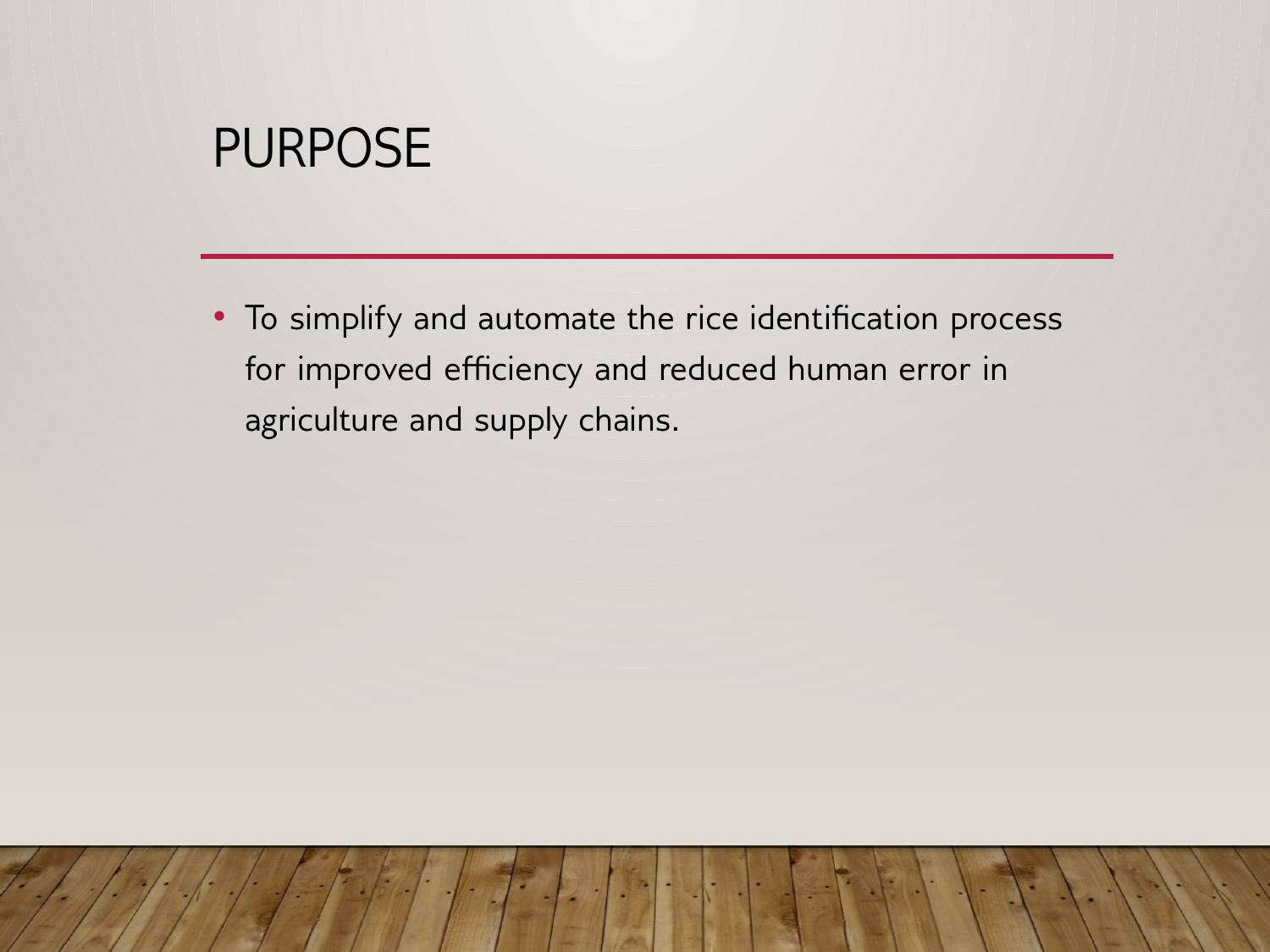

# Purpose
To simplify and automate the rice identification process for improved efficiency and reduced human error in agriculture and supply chains.